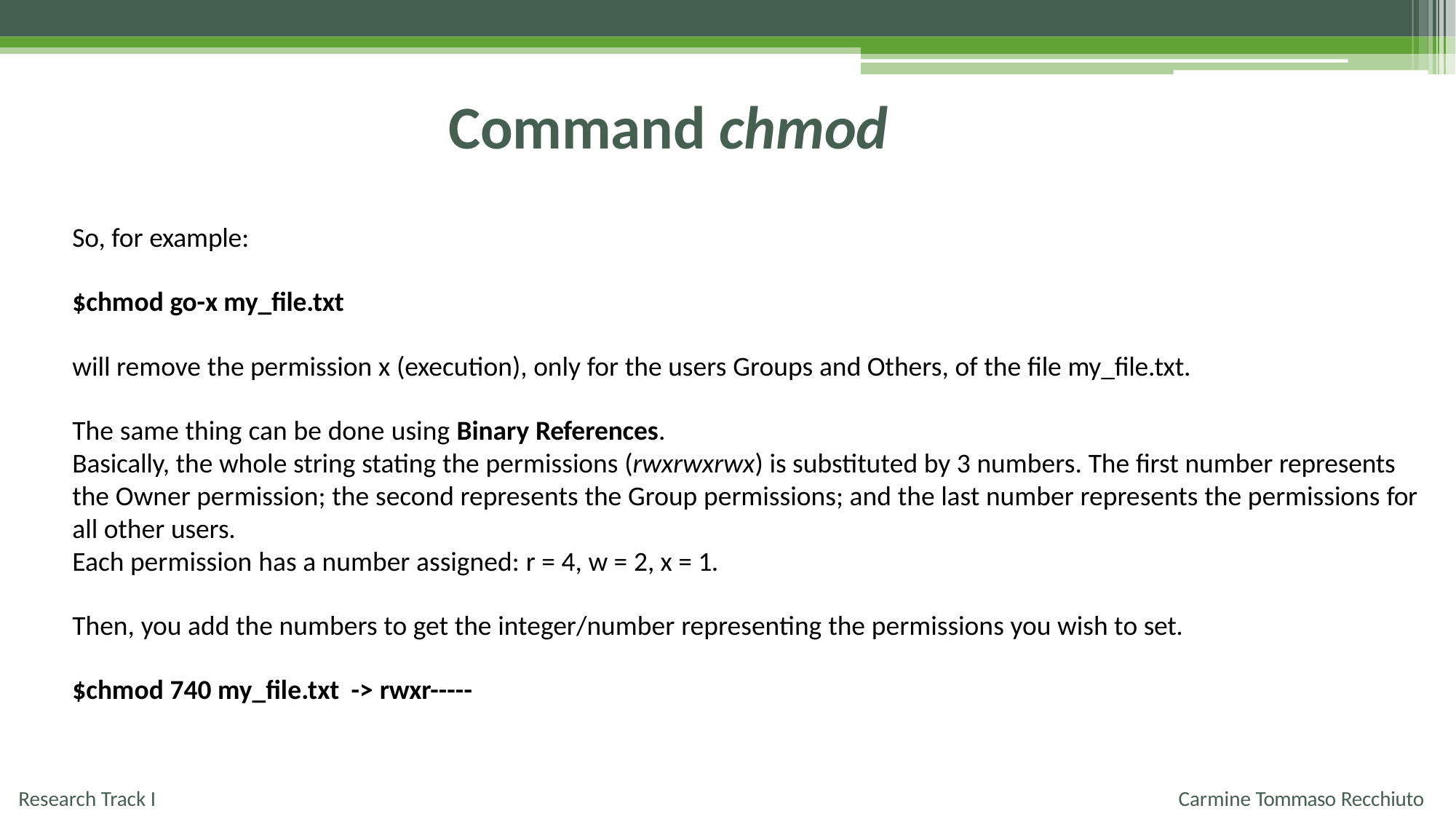

# Command chmod
So, for example:

$chmod go-x my_file.txt
will remove the permission x (execution), only for the users Groups and Others, of the file my_file.txt. The same thing can be done using Binary References.
Basically, the whole string stating the permissions (rwxrwxrwx) is substituted by 3 numbers. The first number represents the Owner permission; the second represents the Group permissions; and the last number represents the permissions for all other users.
Each permission has a number assigned: r = 4, w = 2, x = 1.

Then, you add the numbers to get the integer/number representing the permissions you wish to set.

$chmod 740 my_file.txt -> rwxr-----
Research Track I
Carmine Tommaso Recchiuto